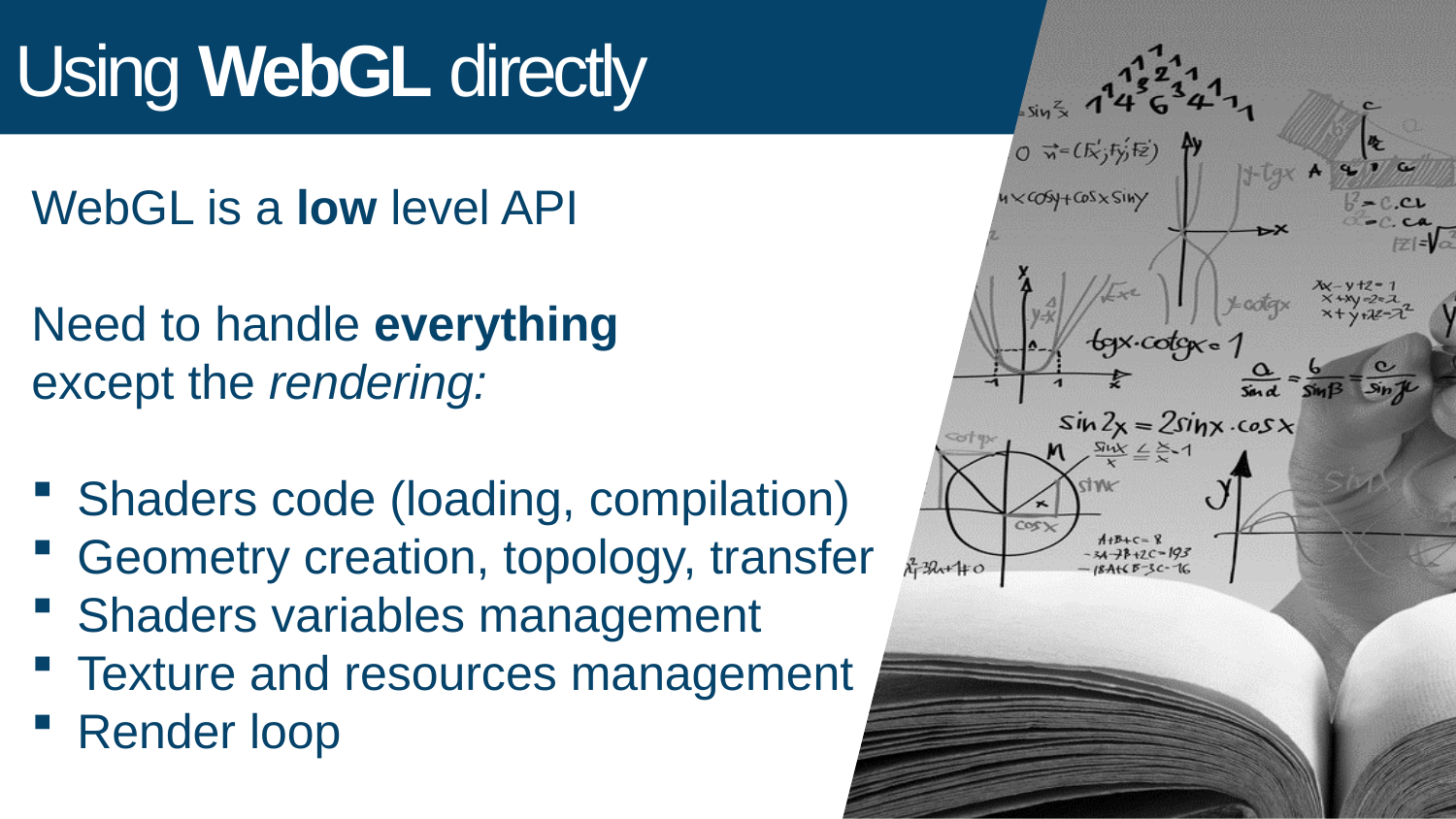

# Using WebGL directly

WebGL is a low level API
Need to handle everything
except the rendering:

Shaders code (loading, compilation)
Geometry creation, topology, transfer
Shaders variables management
Texture and resources management
Render loop